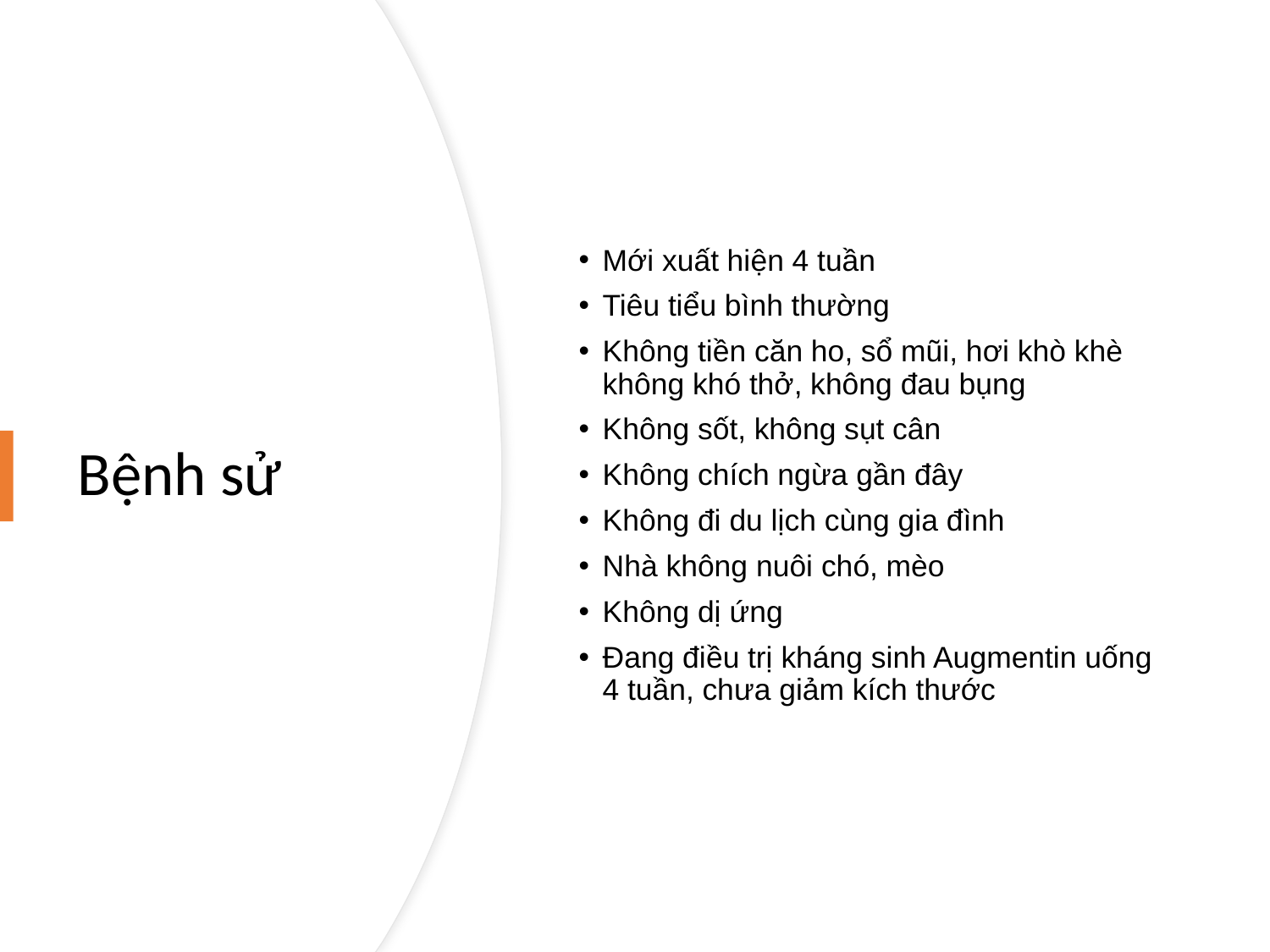

Mới xuất hiện 4 tuần
Tiêu tiểu bình thường
Không tiền căn ho, sổ mũi, hơi khò khè không khó thở, không đau bụng
Không sốt, không sụt cân
Không chích ngừa gần đây
Không đi du lịch cùng gia đình
Nhà không nuôi chó, mèo
Không dị ứng
Đang điều trị kháng sinh Augmentin uống 4 tuần, chưa giảm kích thước
# Bệnh sử